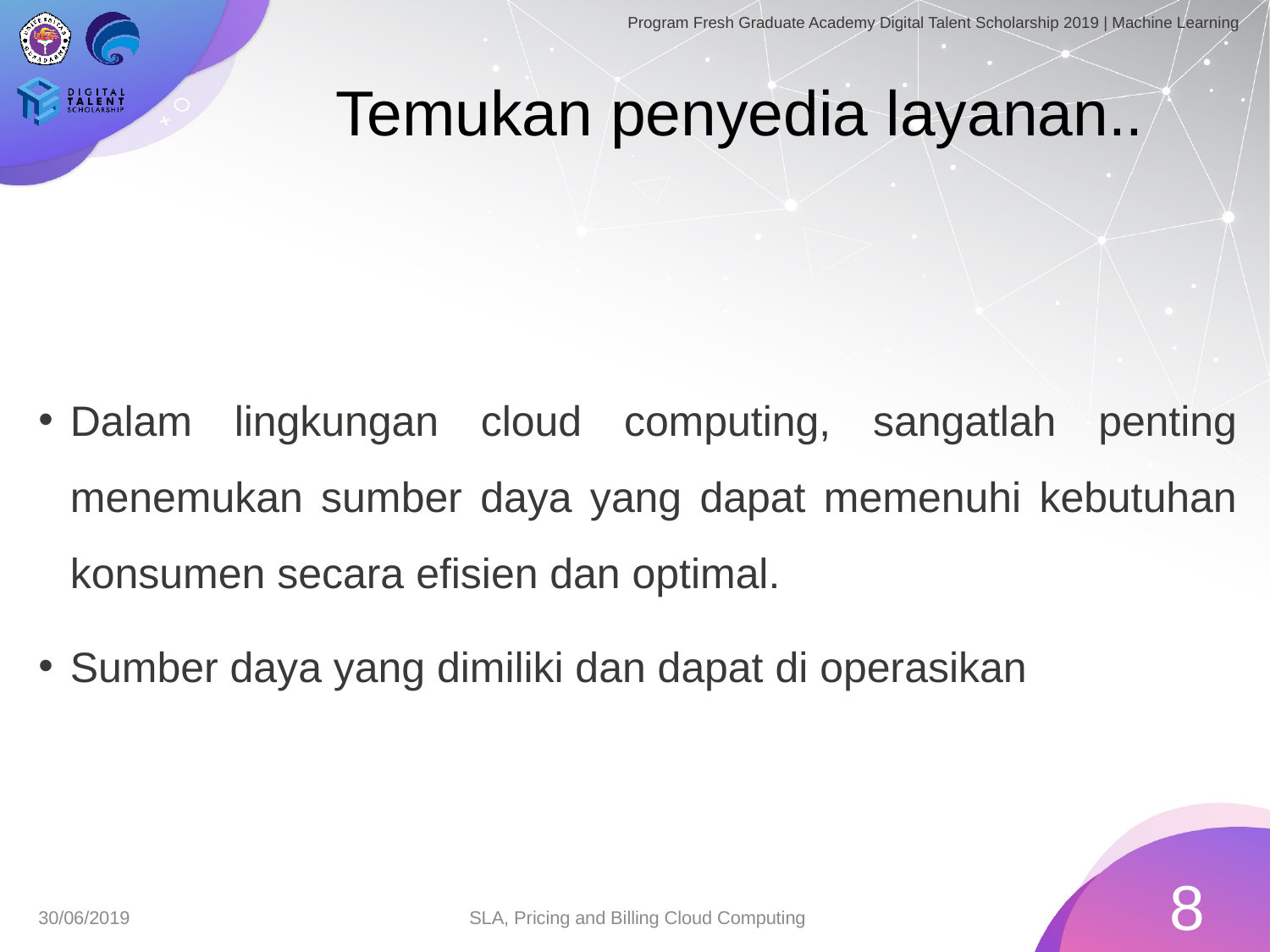

# Temukan penyedia layanan..
Dalam lingkungan cloud computing, sangatlah penting menemukan sumber daya yang dapat memenuhi kebutuhan konsumen secara efisien dan optimal.
Sumber daya yang dimiliki dan dapat di operasikan
8
SLA, Pricing and Billing Cloud Computing
30/06/2019